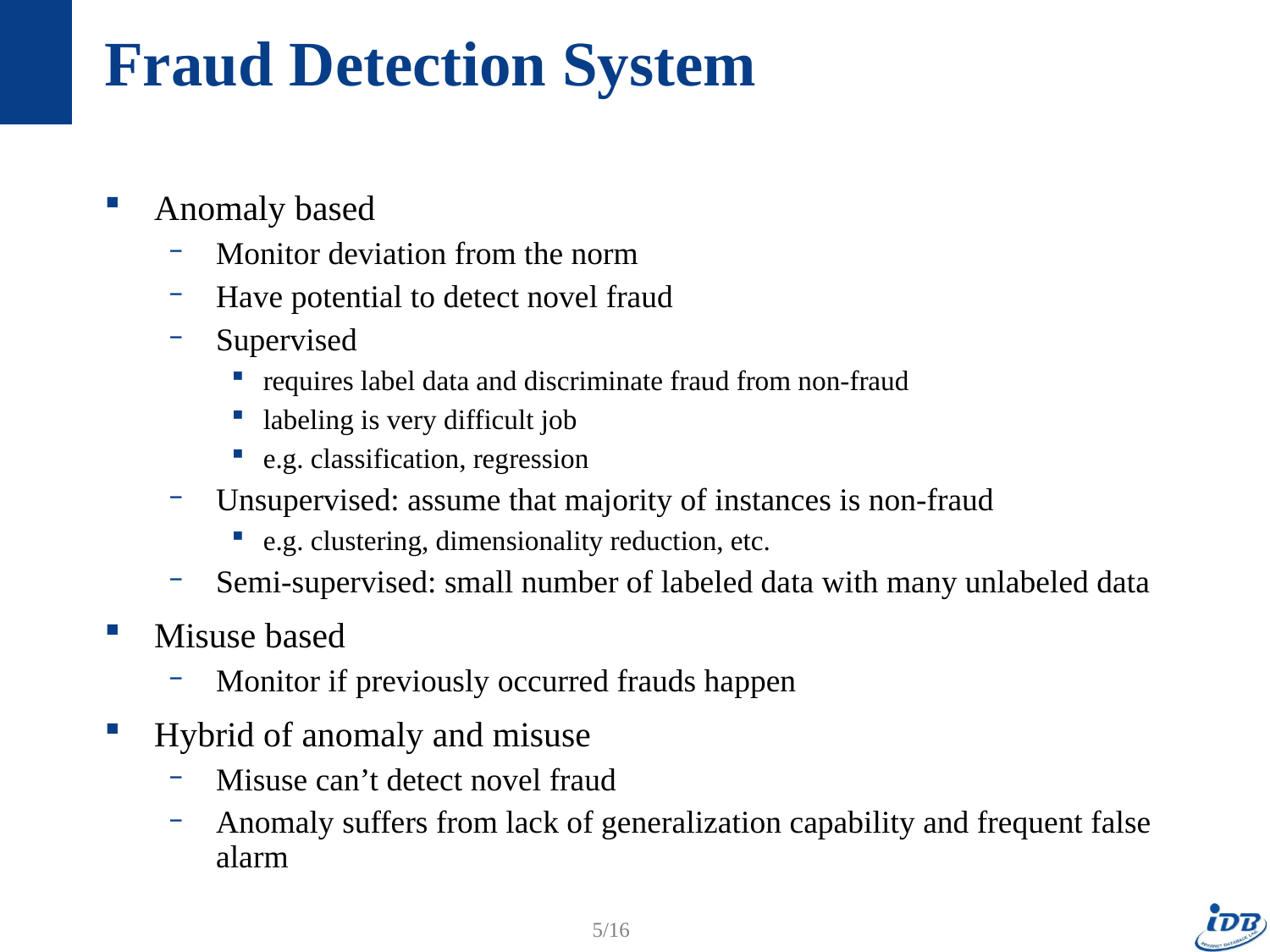

# Fraud Detection System
Anomaly based
Monitor deviation from the norm
Have potential to detect novel fraud
Supervised
requires label data and discriminate fraud from non-fraud
labeling is very difficult job
e.g. classification, regression
Unsupervised: assume that majority of instances is non-fraud
e.g. clustering, dimensionality reduction, etc.
Semi-supervised: small number of labeled data with many unlabeled data
Misuse based
Monitor if previously occurred frauds happen
Hybrid of anomaly and misuse
Misuse can’t detect novel fraud
Anomaly suffers from lack of generalization capability and frequent false alarm